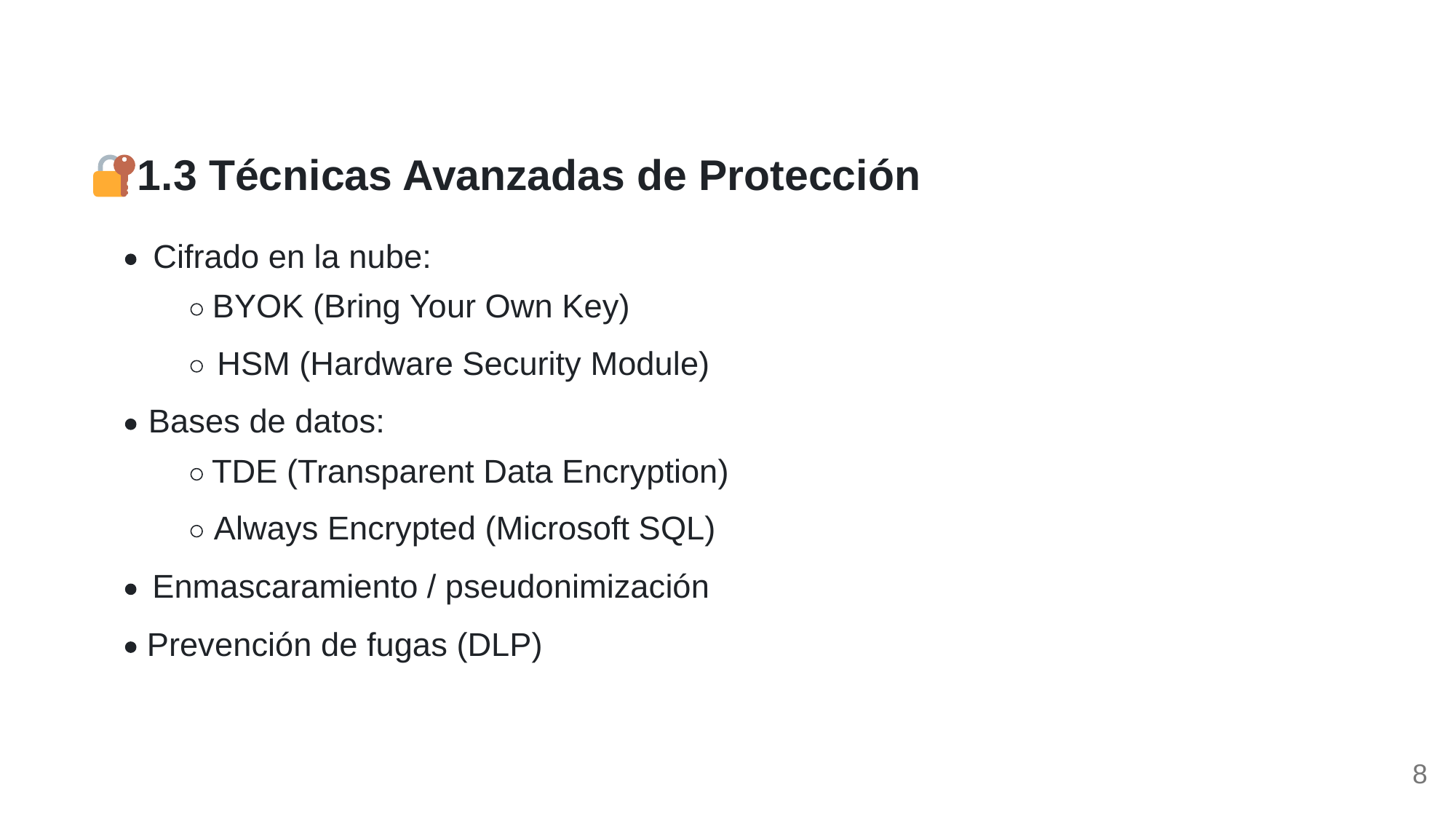

1.3 Técnicas Avanzadas de Protección

Cifrado en la nube:

BYOK (Bring Your Own Key)

HSM (Hardware Security Module)

Bases de datos:

TDE (Transparent Data Encryption)

Always Encrypted (Microsoft SQL)

Enmascaramiento / pseudonimización

Prevención de fugas (DLP)

8